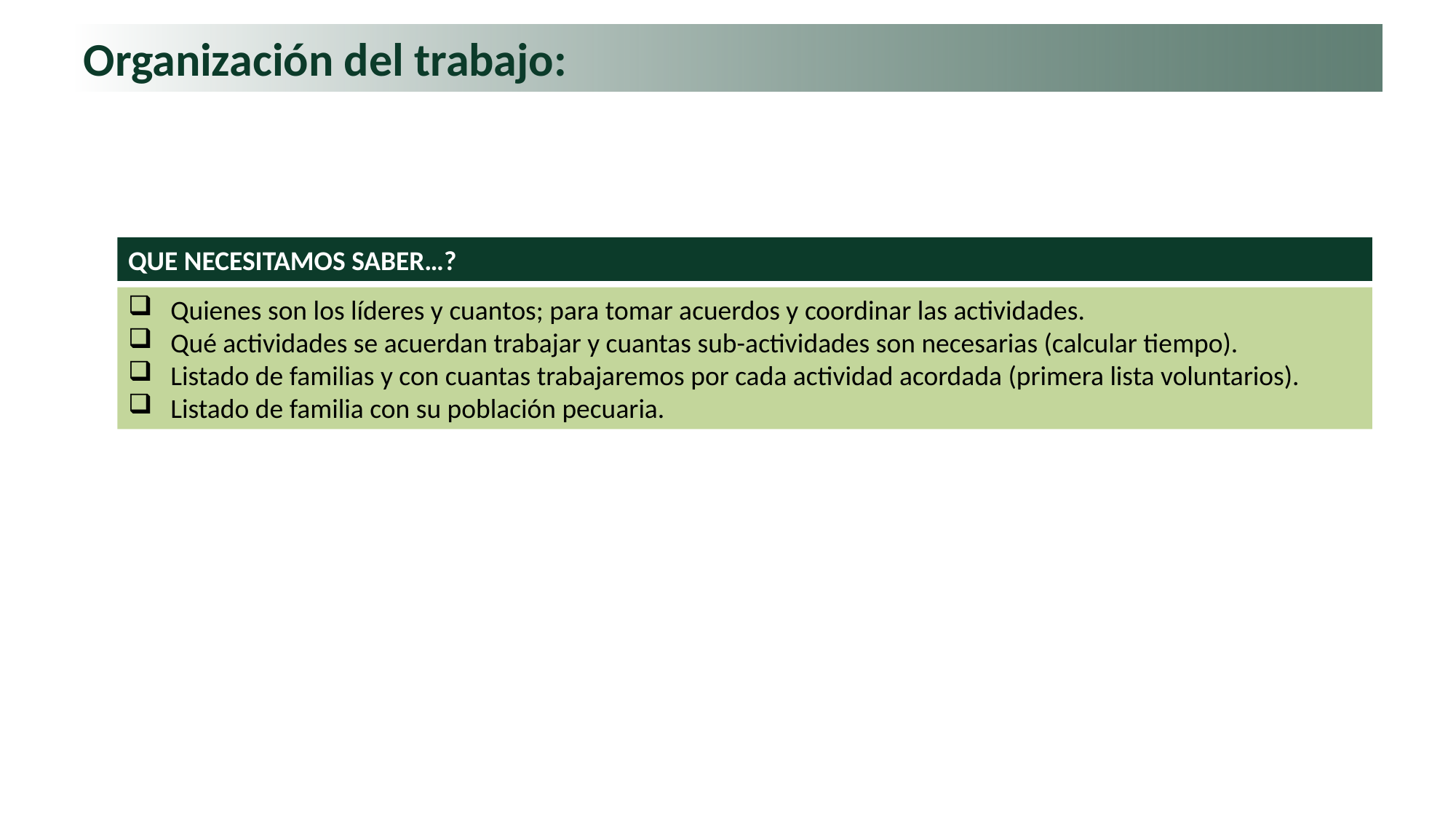

# Organización del trabajo:
QUE NECESITAMOS SABER…?
Quienes son los líderes y cuantos; para tomar acuerdos y coordinar las actividades.
Qué actividades se acuerdan trabajar y cuantas sub-actividades son necesarias (calcular tiempo).
Listado de familias y con cuantas trabajaremos por cada actividad acordada (primera lista voluntarios).
Listado de familia con su población pecuaria.